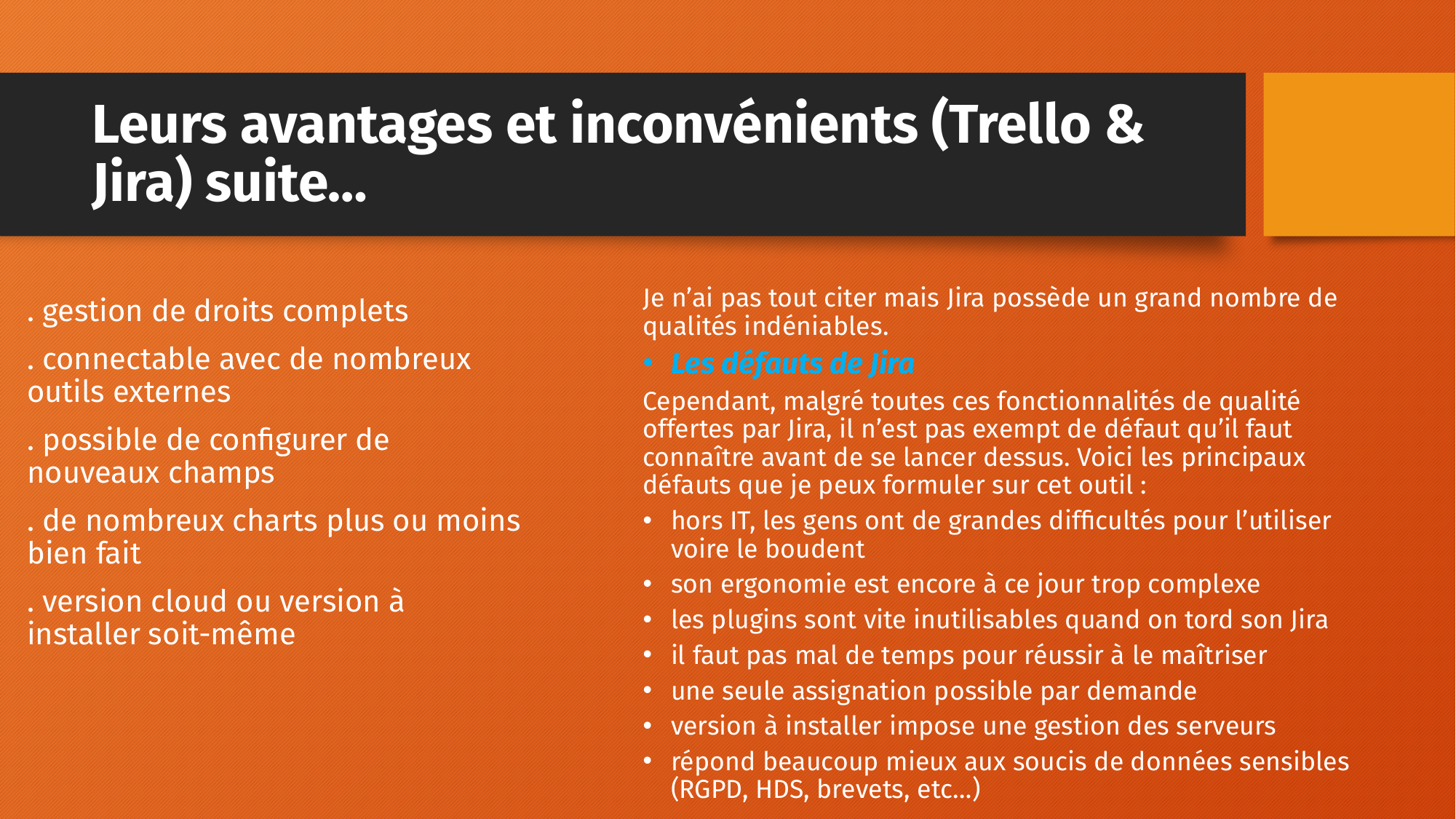

# Leurs avantages et inconvénients (Trello & Jira) suite…
. gestion de droits complets
. connectable avec de nombreux outils externes
. possible de configurer de nouveaux champs
. de nombreux charts plus ou moins bien fait
. version cloud ou version à installer soit-même

Je n’ai pas tout citer mais Jira possède un grand nombre de qualités indéniables.
Les défauts de Jira
Cependant, malgré toutes ces fonctionnalités de qualité offertes par Jira, il n’est pas exempt de défaut qu’il faut connaître avant de se lancer dessus. Voici les principaux défauts que je peux formuler sur cet outil :
hors IT, les gens ont de grandes difficultés pour l’utiliser voire le boudent
son ergonomie est encore à ce jour trop complexe
les plugins sont vite inutilisables quand on tord son Jira
il faut pas mal de temps pour réussir à le maîtriser
une seule assignation possible par demande
version à installer impose une gestion des serveurs
répond beaucoup mieux aux soucis de données sensibles (RGPD, HDS, brevets, etc…)